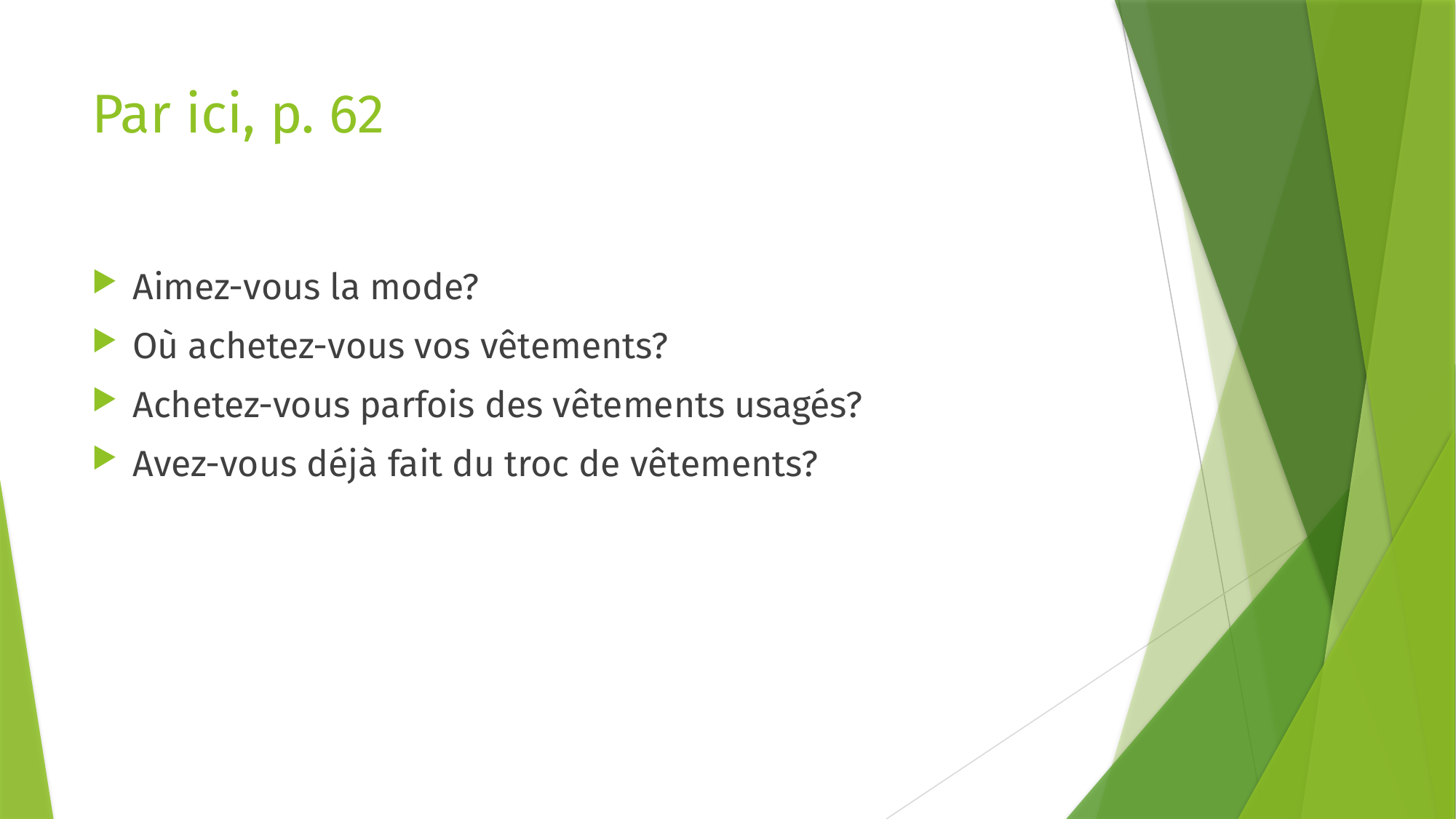

# Par ici, p. 62
Aimez-vous la mode?
Où achetez-vous vos vêtements?
Achetez-vous parfois des vêtements usagés?
Avez-vous déjà fait du troc de vêtements?